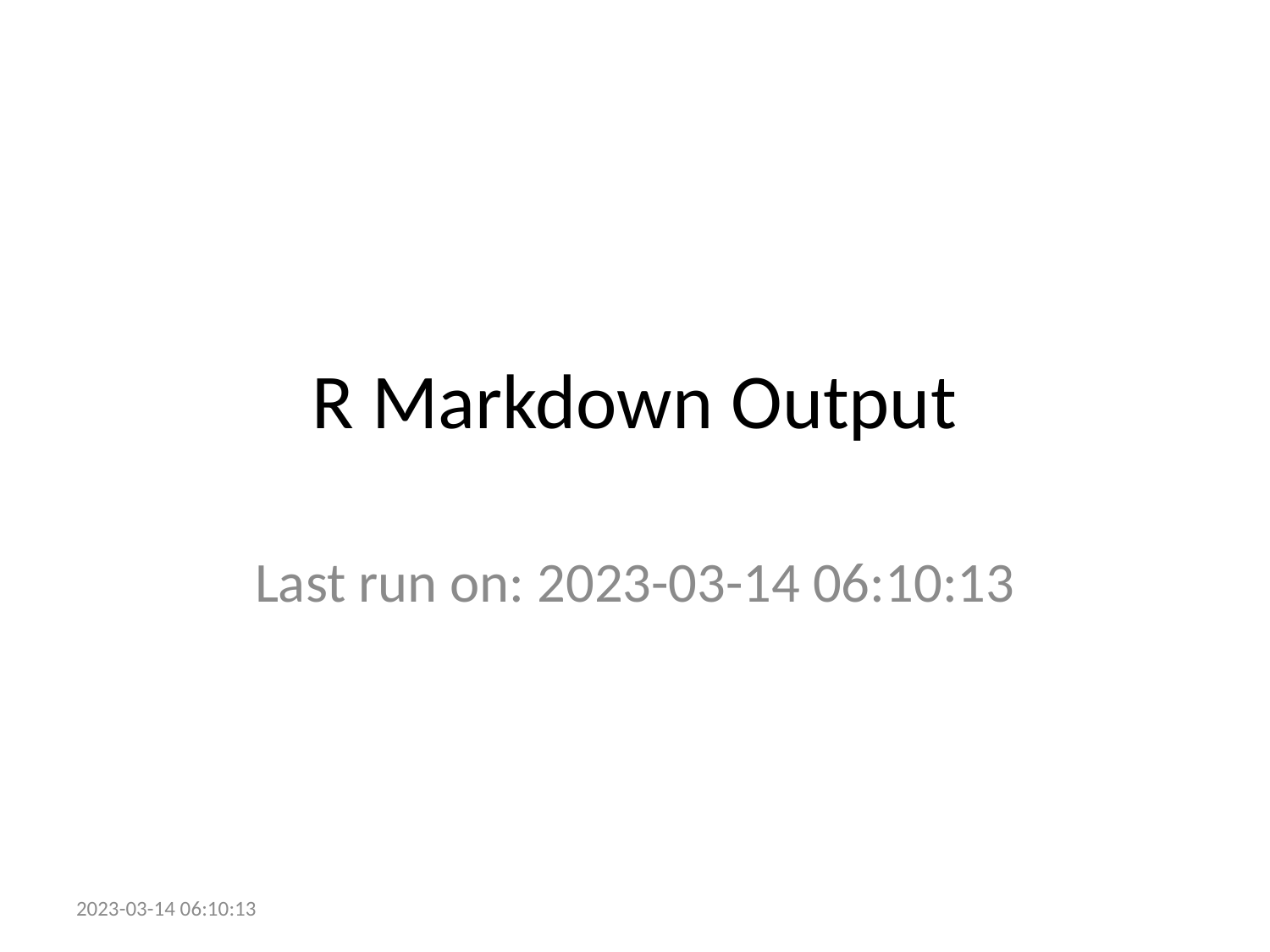

# R Markdown Output
Last run on: 2023-03-14 06:10:13
2023-03-14 06:10:13